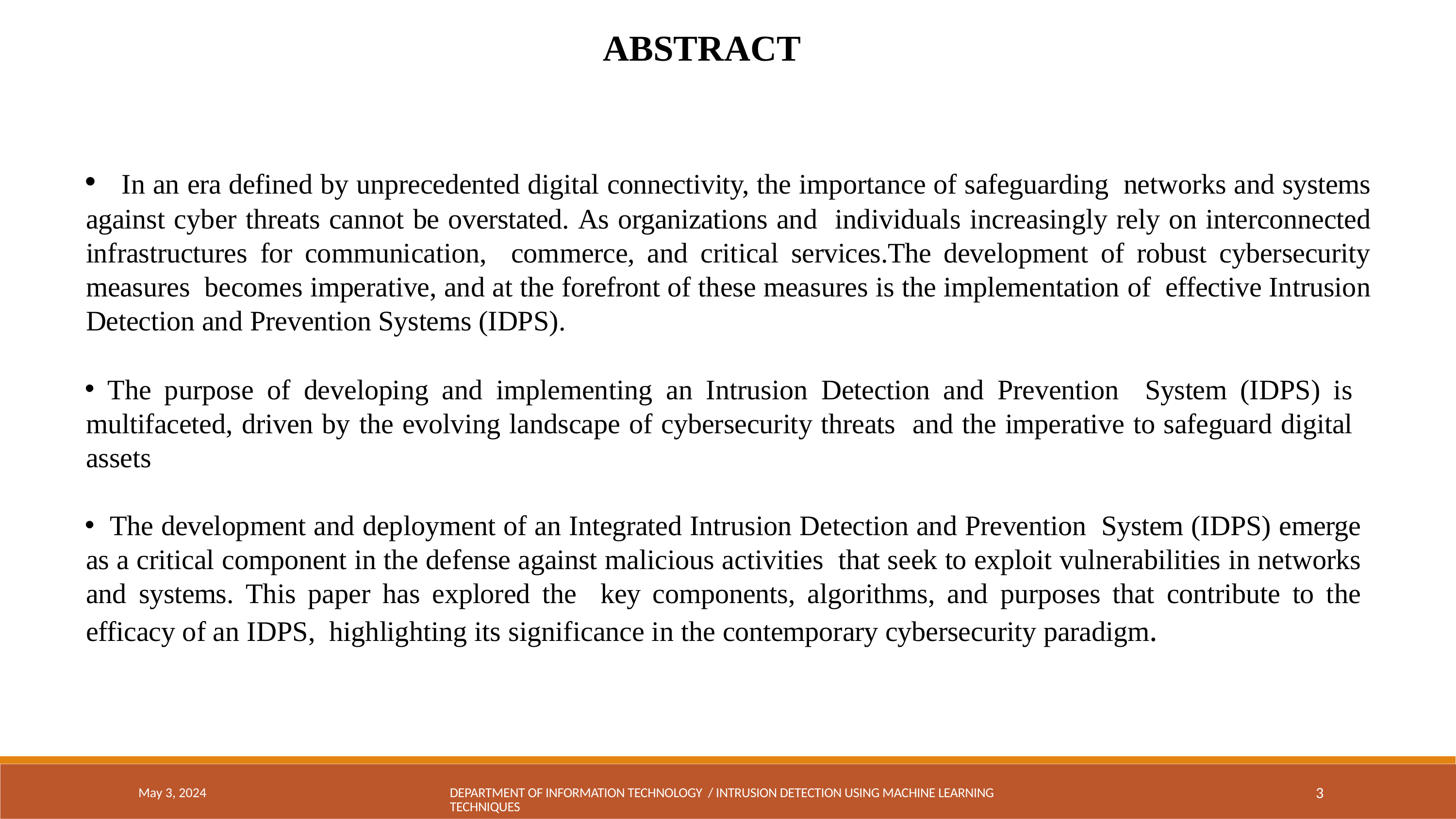

# ABSTRACT
   In an era defined by unprecedented digital connectivity, the importance of safeguarding  networks and systems against cyber threats cannot be overstated. As organizations and  individuals increasingly rely on interconnected infrastructures for communication,  commerce, and critical services.The development of robust cybersecurity measures  becomes imperative, and at the forefront of these measures is the implementation of  effective Intrusion Detection and Prevention Systems (IDPS).

 The purpose of developing and implementing an Intrusion Detection and Prevention  System (IDPS) is multifaceted, driven by the evolving landscape of cybersecurity threats  and the imperative to safeguard digital assets

  The development and deployment of an Integrated Intrusion Detection and Prevention  System (IDPS) emerge as a critical component in the defense against malicious activities  that seek to exploit vulnerabilities in networks and systems. This paper has explored the  key components, algorithms, and purposes that contribute to the efficacy of an IDPS,  highlighting its significance in the contemporary cybersecurity paradigm.
3
May 3, 2024
DEPARTMENT OF INFORMATION TECHNOLOGY  / INTRUSION DETECTION USING MACHINE LEARNING TECHNIQUES